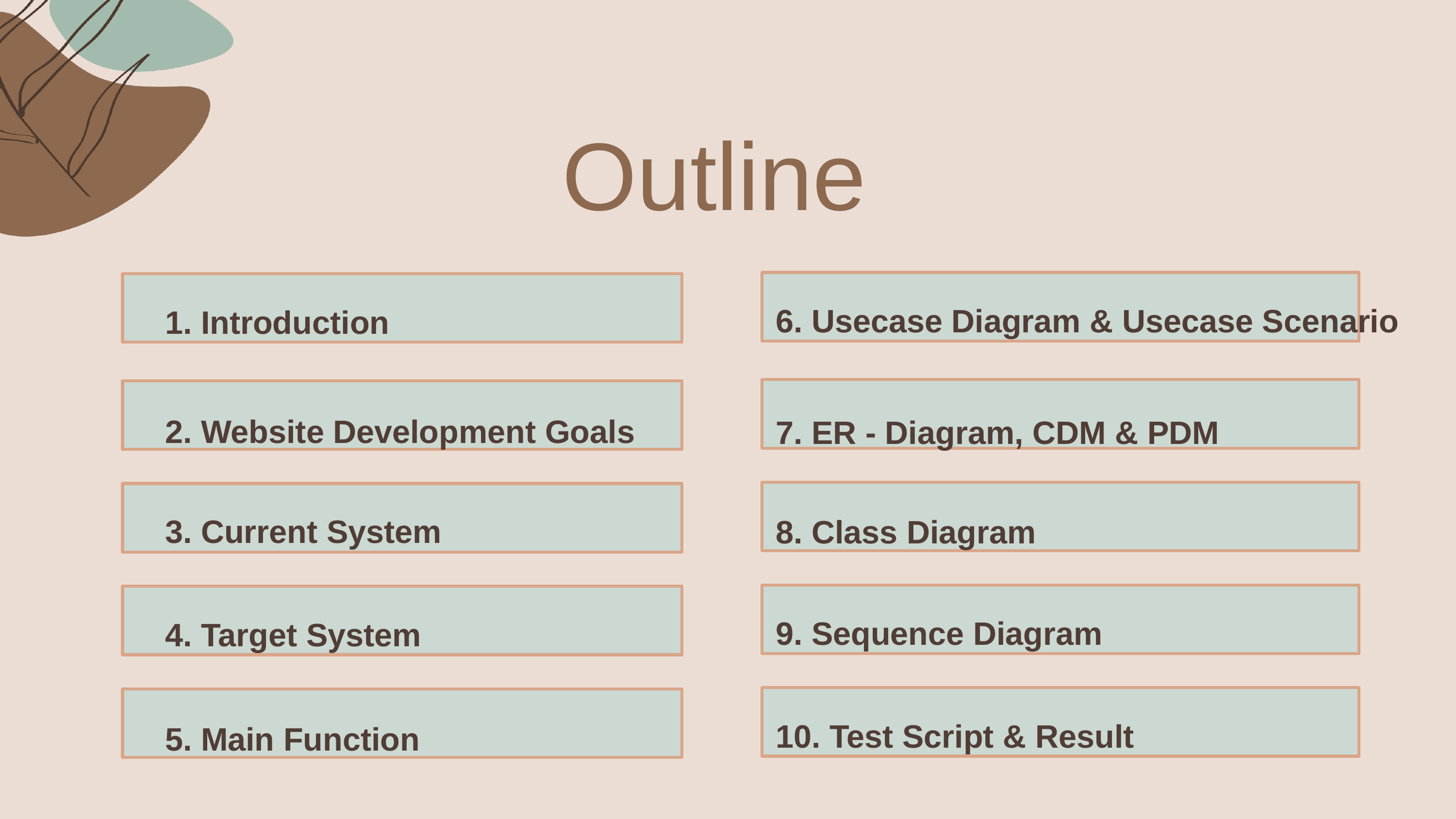

Outline

6. Usecase Diagram & Usecase Scenario
1. Introduction

2. Website Development Goals
7. ER - Diagram, CDM & PDM

3. Current System
8. Class Diagram

9. Sequence Diagram
4. Target System

10. Test Script & Result
5. Main Function